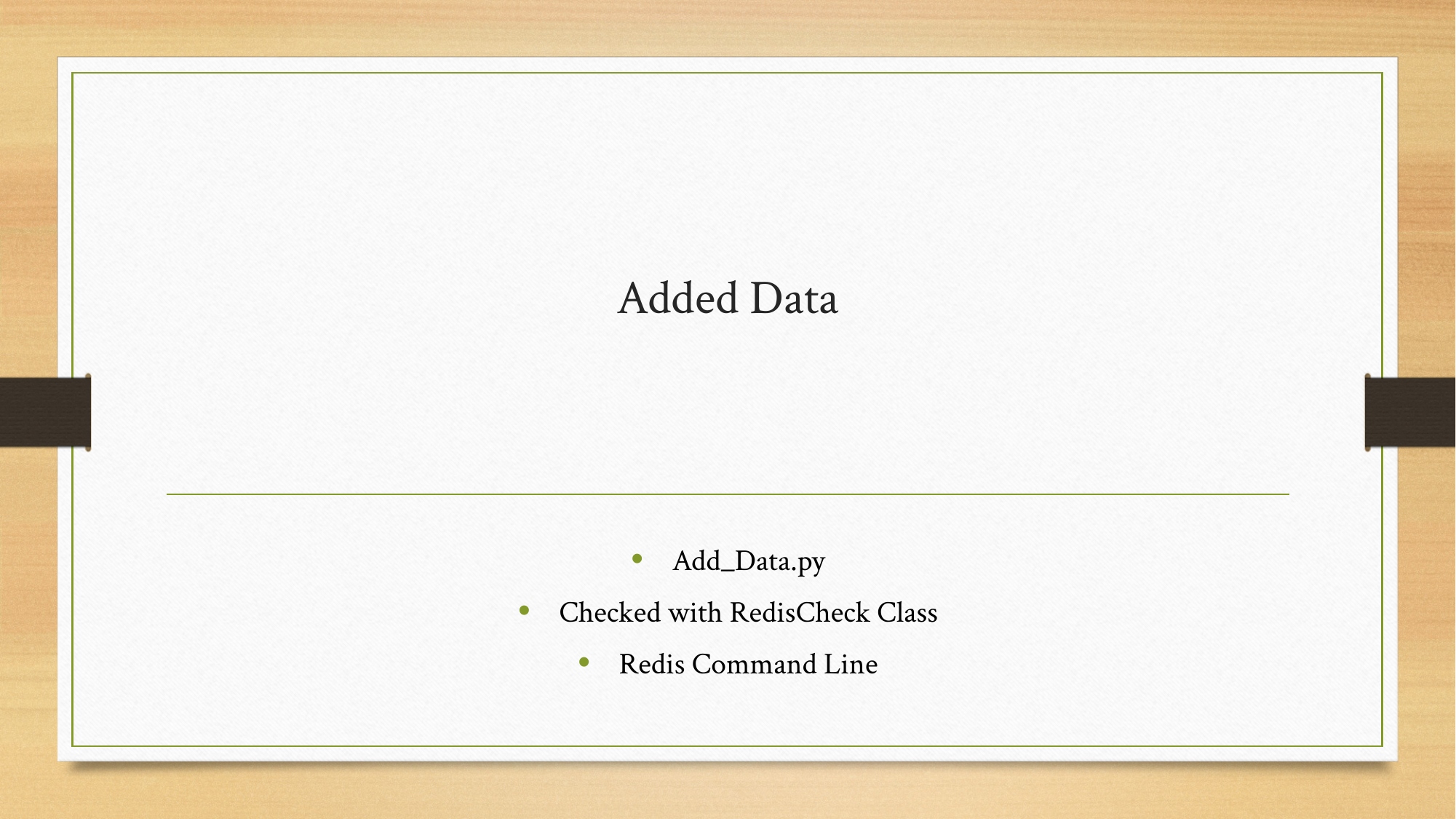

# Added Data
Add_Data.py
Checked with RedisCheck Class
Redis Command Line